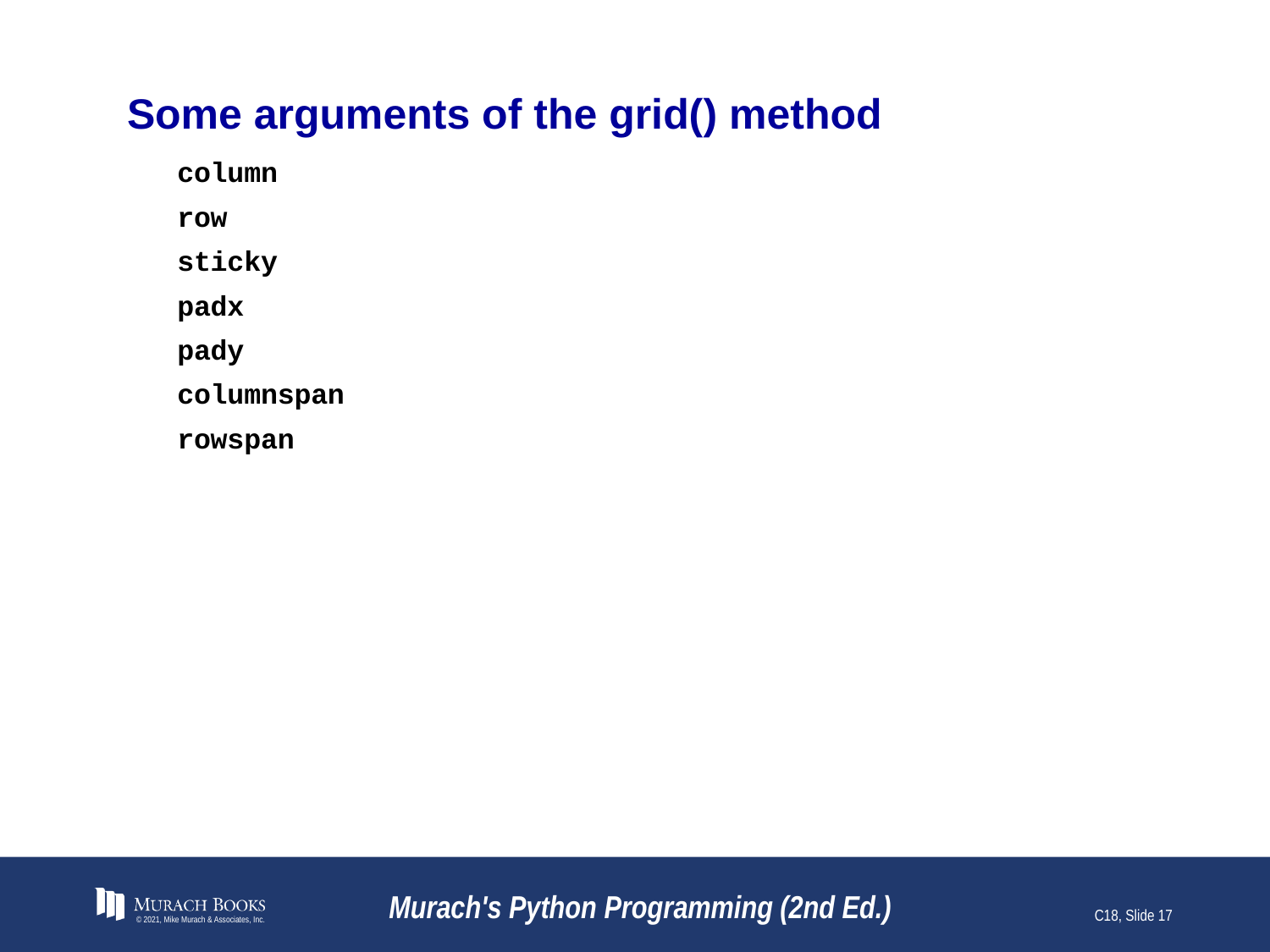

# Some arguments of the grid() method
column
row
sticky
padx
pady
columnspan
rowspan

© 2021, Mike Murach & Associates, Inc.
Murach's Python Programming (2nd Ed.)

C18, Slide 17